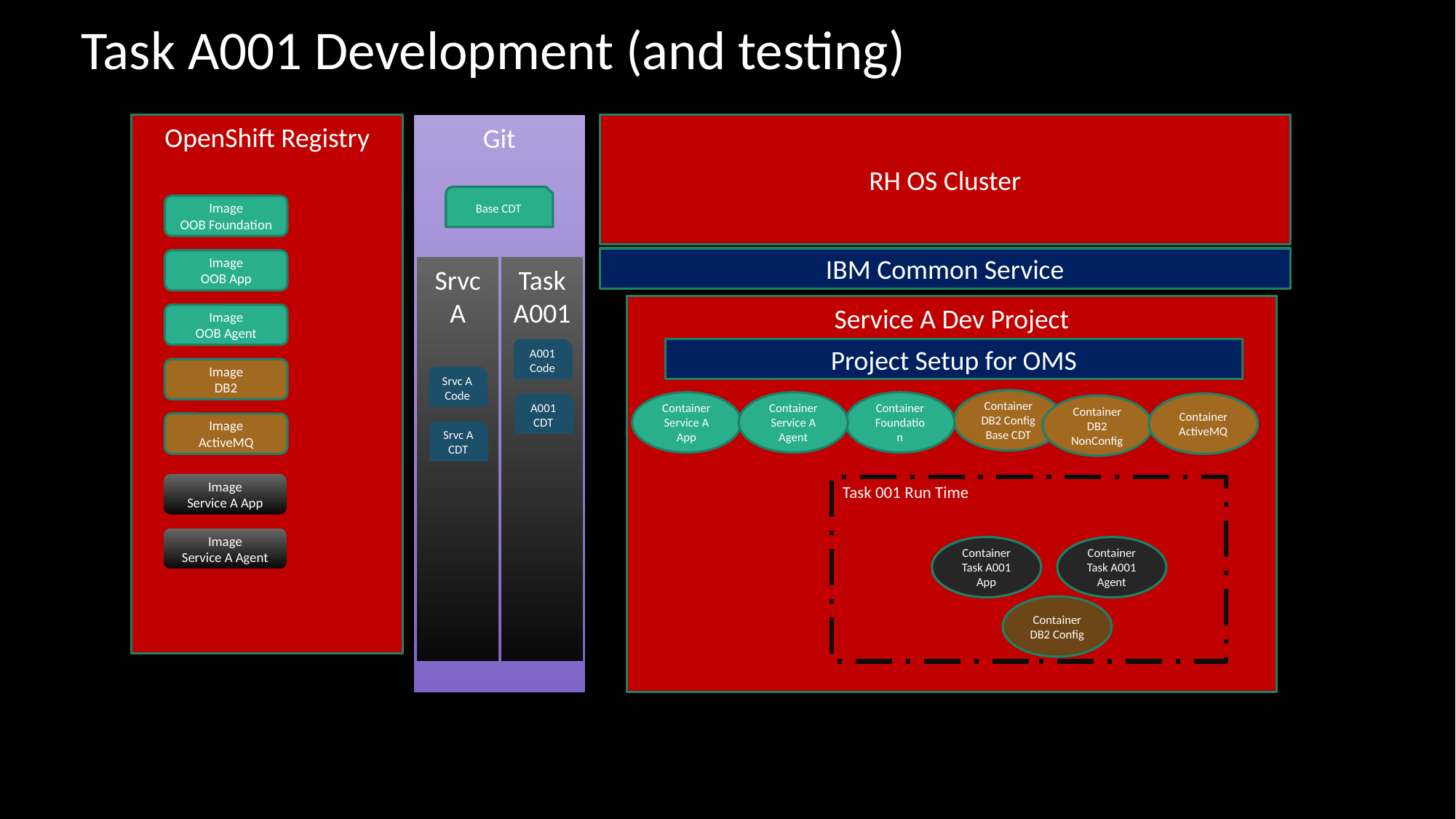

# Task A001 Development (and testing)
OpenShift Registry
RH OS Cluster
Git
Base CDT
Image
OOB Foundation
IBM Common Service
Image
OOB App
Srvc A
TaskA001
Service A Dev Project
Image
OOB Agent
A001 Code
Project Setup for OMS
Image
DB2
Srvc A Code
Container
DB2 Config
Base CDT
Container
Service A App
Container
Service A Agent
Container
Foundation
A001 CDT
Container
ActiveMQ
Container
DB2 NonConfig
Image
ActiveMQ
Srvc A CDT
Image
Service A App
Task 001 Run Time

Image
Service A Agent
Container
Task A001 App
Container
Task A001 Agent
Container
DB2 Config